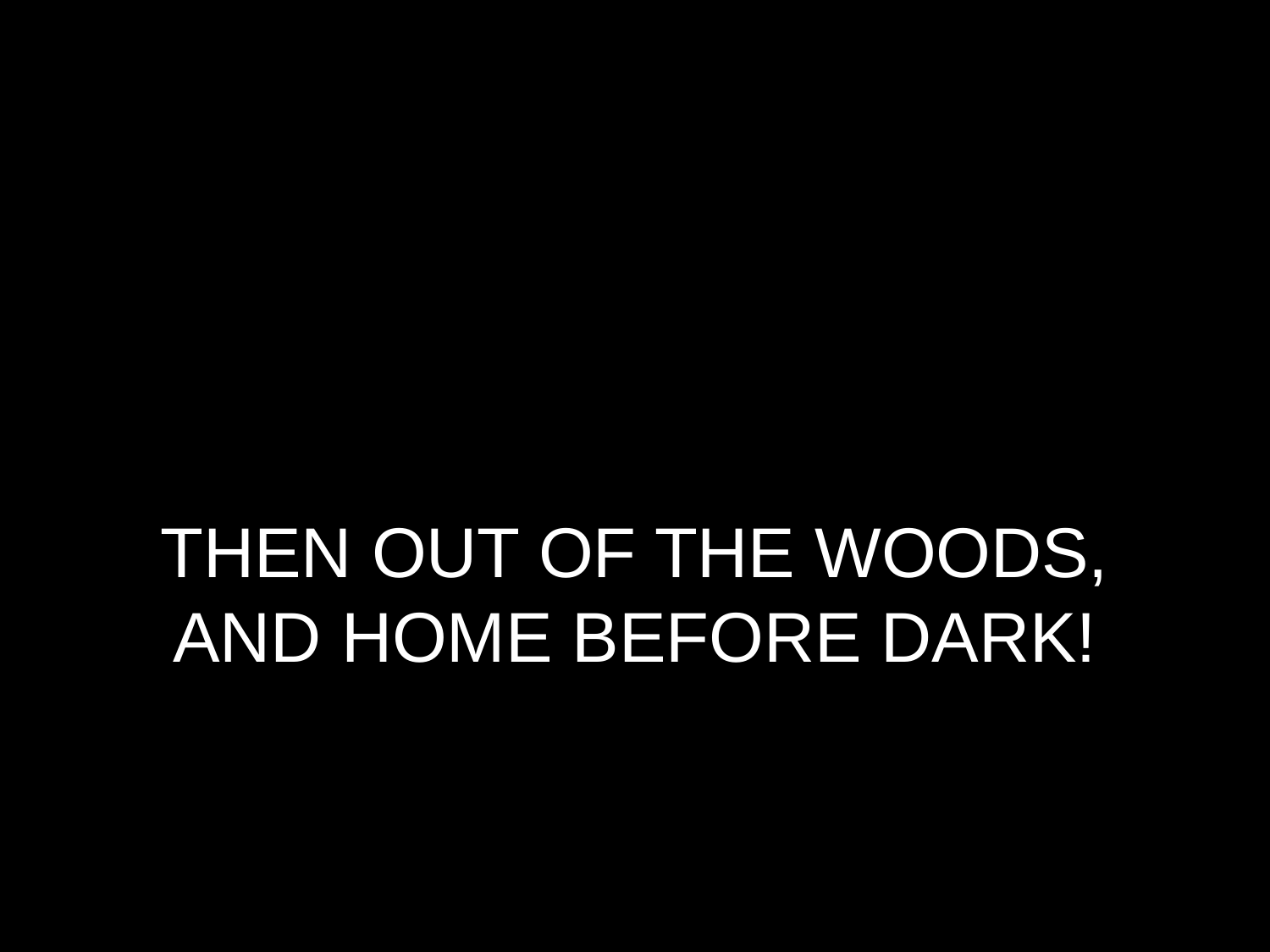

# THEN OUT OF THE WOODS, AND HOME BEFORE DARK!